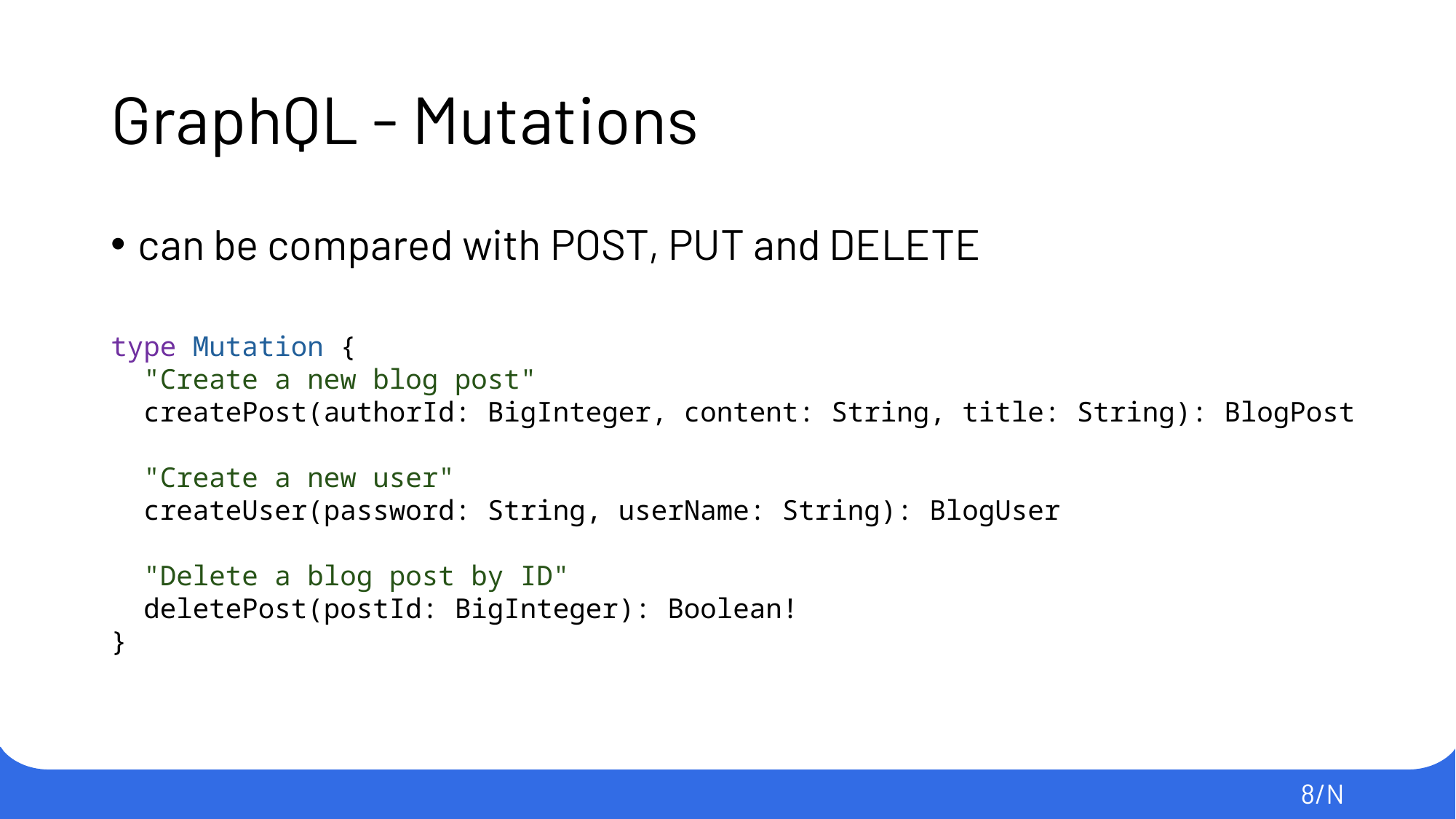

# GraphQL - Mutations
can be compared with POST, PUT and DELETE

type Mutation {
      "Create a new blog post"
  createPost(authorId: BigInteger, content: String, title: String): BlogPost
  "Create a new user"
  createUser(password: String, userName: String): BlogUser
  "Delete a blog post by ID"
  deletePost(postId: BigInteger): Boolean!
}
8